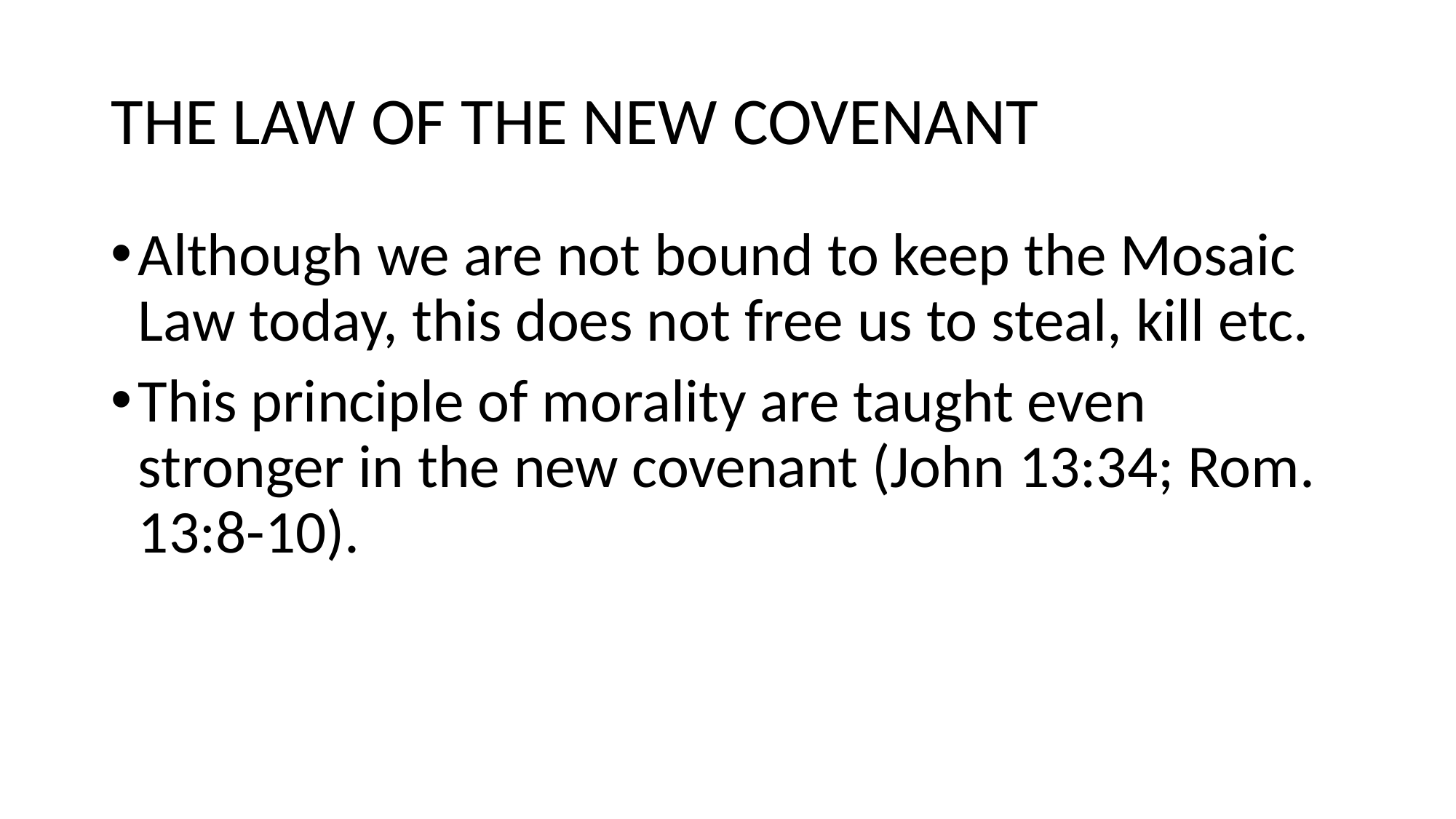

# THE LAW OF THE NEW COVENANT
Although we are not bound to keep the Mosaic Law today, this does not free us to steal, kill etc.
This principle of morality are taught even stronger in the new covenant (John 13:34; Rom. 13:8-10).